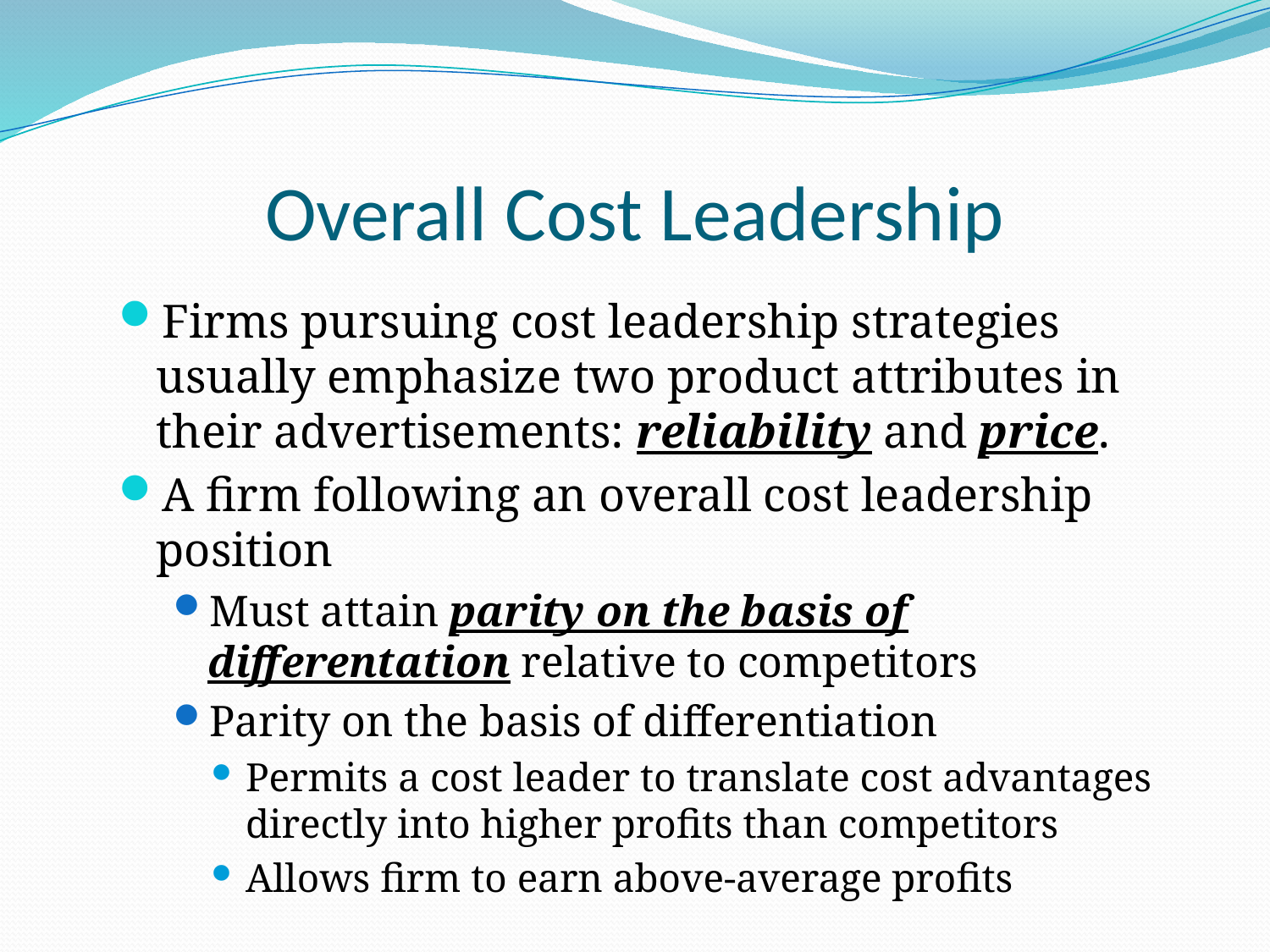

# Overall Cost Leadership
Firms pursuing cost leadership strategies usually emphasize two product attributes in their advertisements: reliability and price.
A firm following an overall cost leadership position
Must attain parity on the basis of differentation relative to competitors
Parity on the basis of differentiation
Permits a cost leader to translate cost advantages directly into higher profits than competitors
Allows firm to earn above-average profits